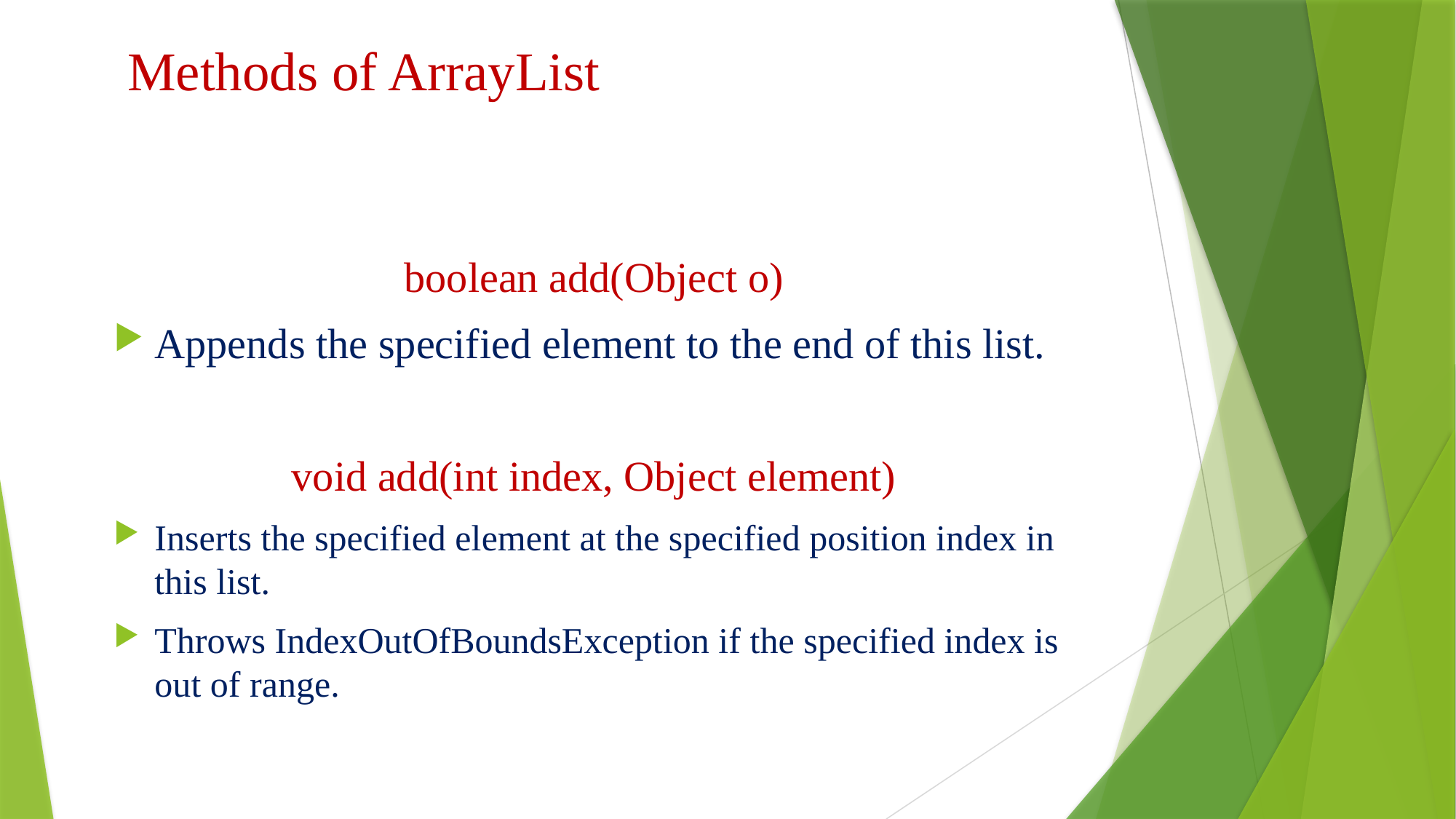

# Methods of ArrayList

boolean add(Object o)
Appends the specified element to the end of this list.

void add(int index, Object element)
Inserts the specified element at the specified position index in this list.
Throws IndexOutOfBoundsException if the specified index is out of range.